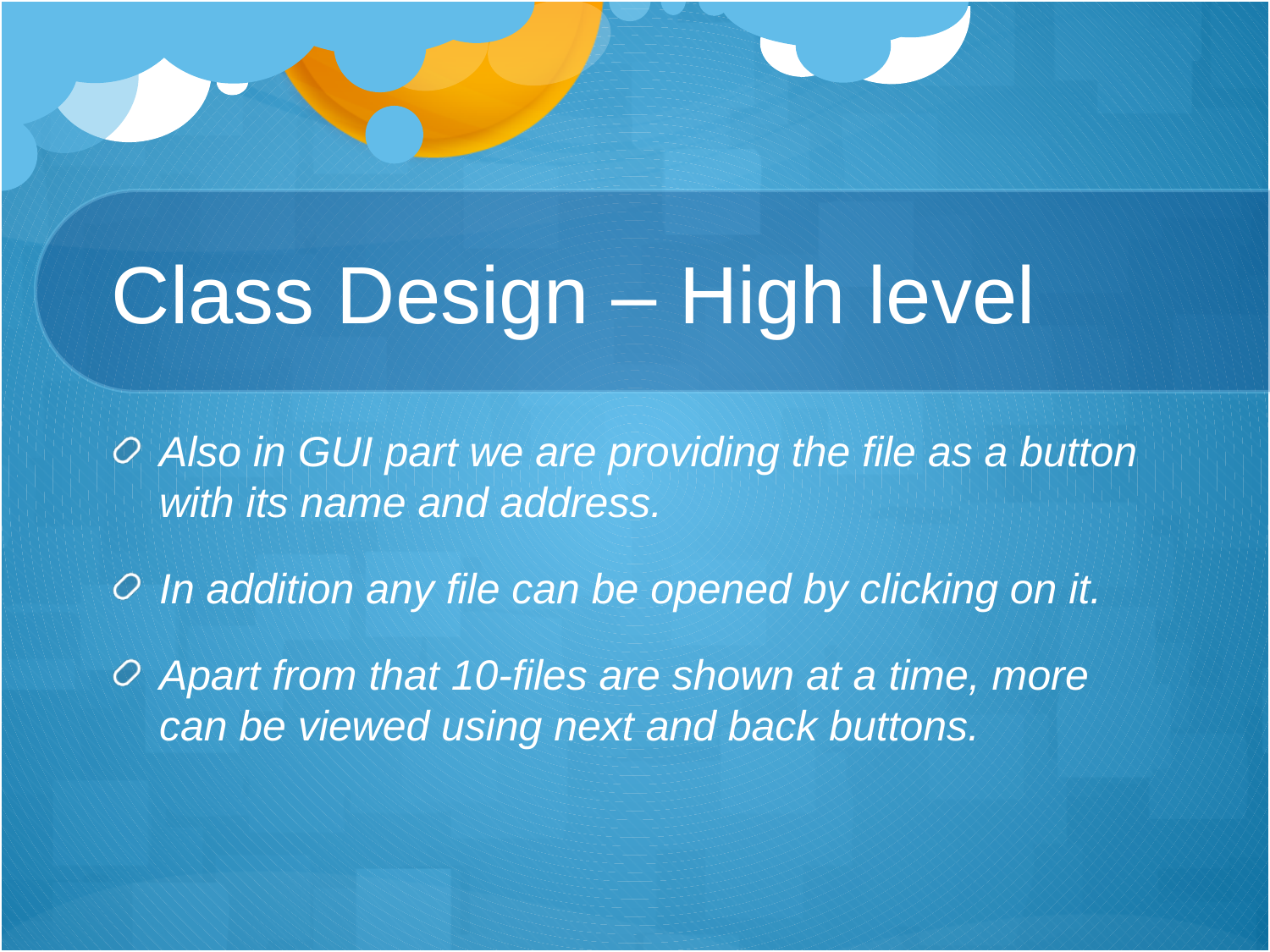

# Class Design – High level
Also in GUI part we are providing the file as a button with its name and address.
In addition any file can be opened by clicking on it.
Apart from that 10-files are shown at a time, more can be viewed using next and back buttons.